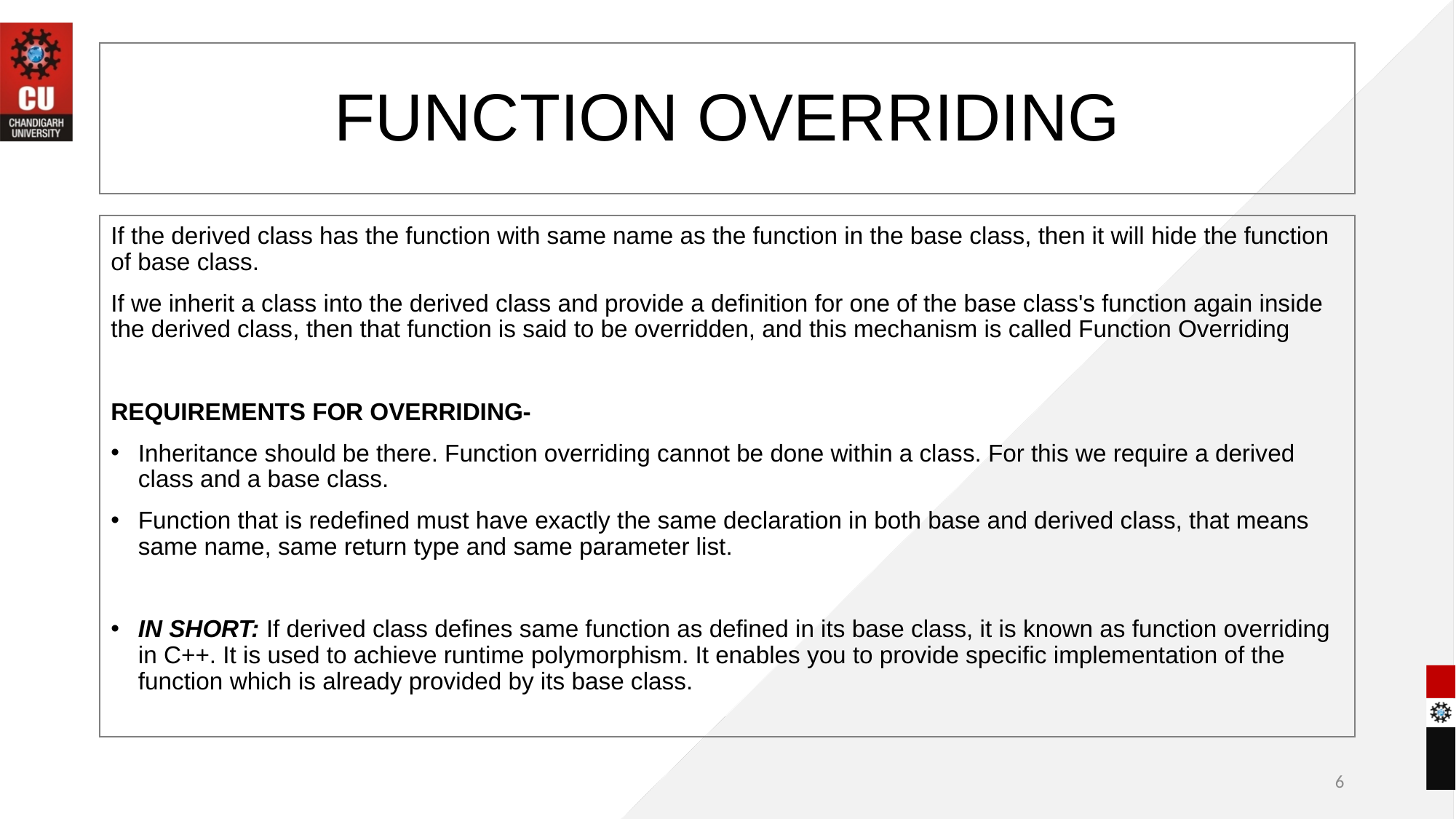

# FUNCTION OVERRIDING

If the derived class has the function with same name as the function in the base class, then it will hide the function of base class.
If we inherit a class into the derived class and provide a definition for one of the base class's function again inside the derived class, then that function is said to be overridden, and this mechanism is called Function Overriding

REQUIREMENTS FOR OVERRIDING-
Inheritance should be there. Function overriding cannot be done within a class. For this we require a derived class and a base class.
Function that is redefined must have exactly the same declaration in both base and derived class, that means same name, same return type and same parameter list.

IN SHORT: If derived class defines same function as defined in its base class, it is known as function overriding in C++. It is used to achieve runtime polymorphism. It enables you to provide specific implementation of the function which is already provided by its base class.

6